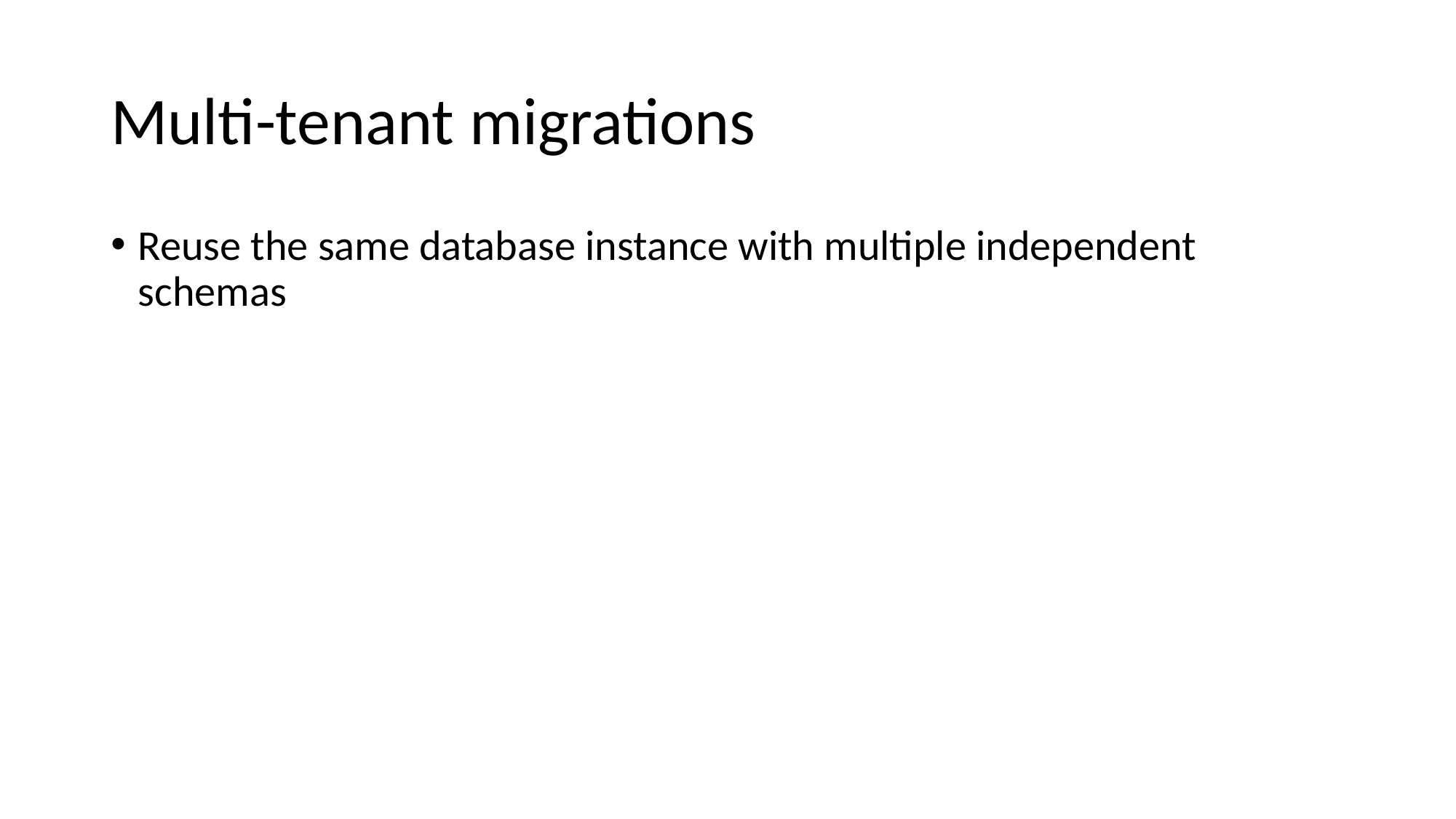

# Multi-tenant migrations
Reuse the same database instance with multiple independent schemas